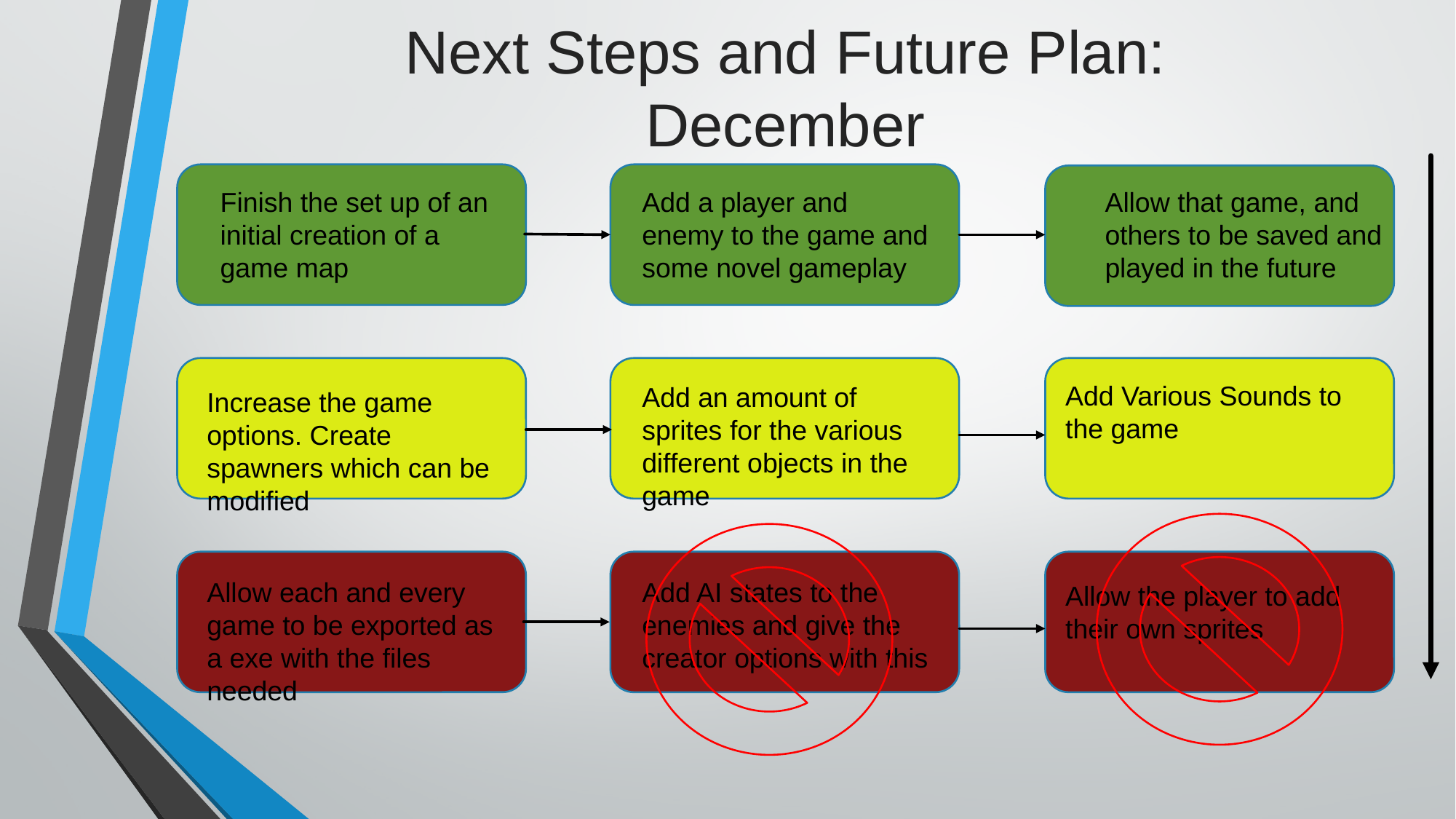

# Next Steps and Future Plan: December

Finish the set up of an initial creation of a game map
Add a player and enemy to the game and some novel gameplay
Allow that game, and others to be saved and played in the future

Add Various Sounds to the game
Add an amount of sprites for the various different objects in the game
Increase the game options. Create spawners which can be modified

Allow each and every game to be exported as a exe with the files needed
Add AI states to the enemies and give the creator options with this
Allow the player to add their own sprites